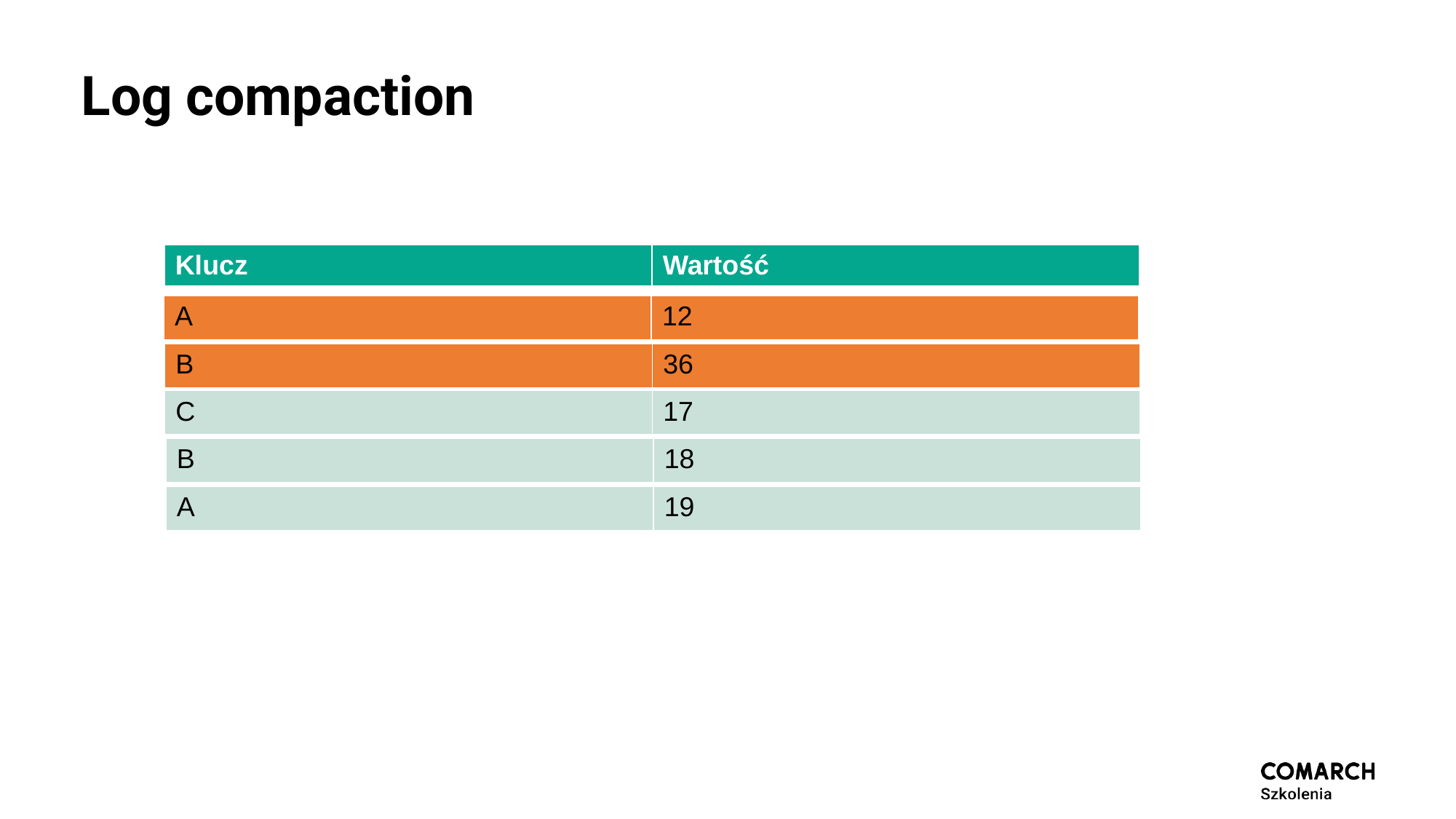

# Log compaction
| Klucz | Wartość |
| --- | --- |
| A | 12 |
| --- | --- |
| B | 36 |
| --- | --- |
| C | 17 |
| --- | --- |
| B | 18 |
| --- | --- |
| A | 19 |
| --- | --- |